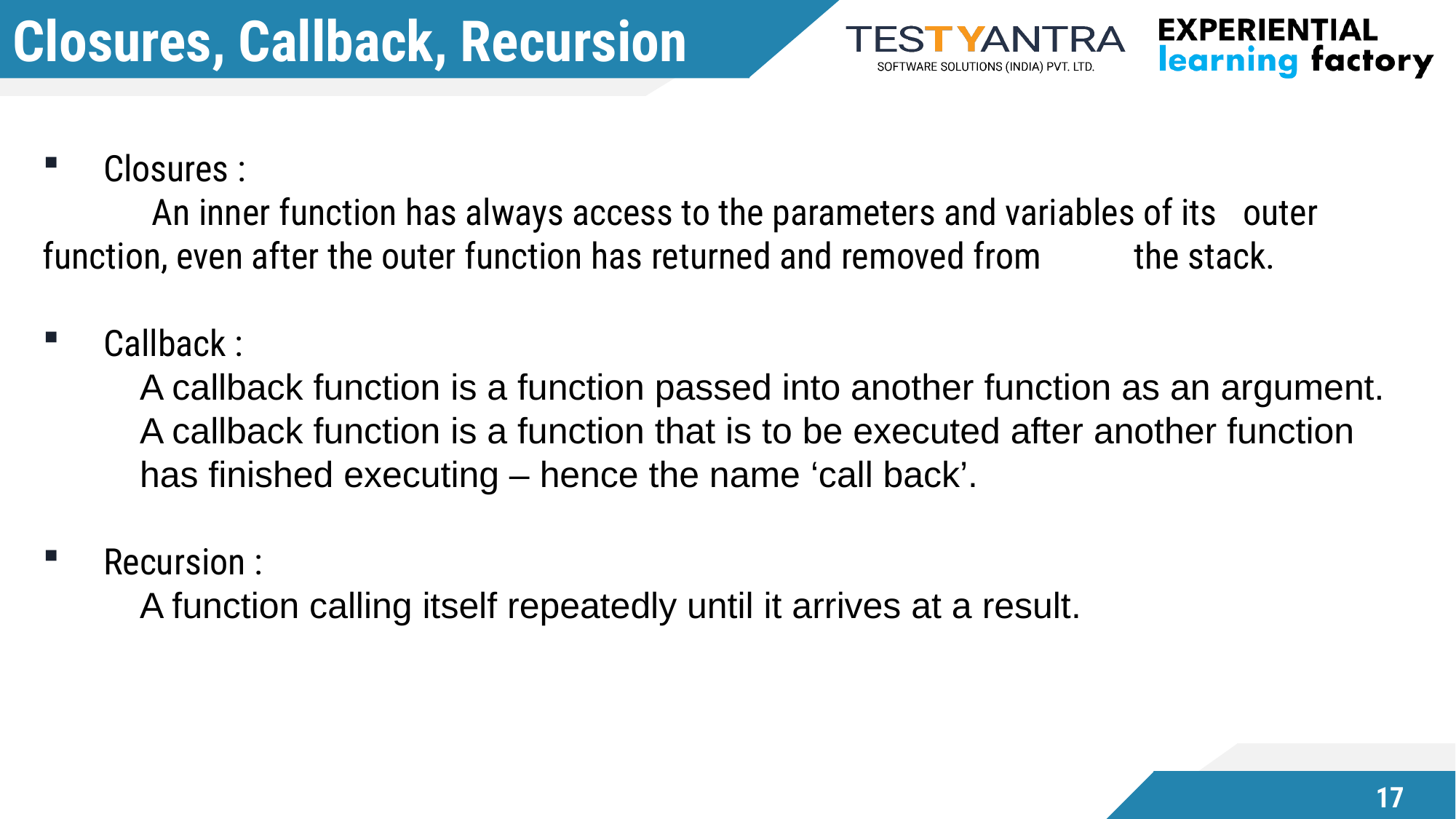

# Closures, Callback, Recursion

Closures :
	An inner function has always access to the parameters and variables of its 	outer function, even after the outer function has returned and removed from 	the stack.

Callback :
	A callback function is a function passed into another function as an argument.
	A callback function is a function that is to be executed after another function 	has finished executing – hence the name ‘call back’.

Recursion :
	A function calling itself repeatedly until it arrives at a result.
17